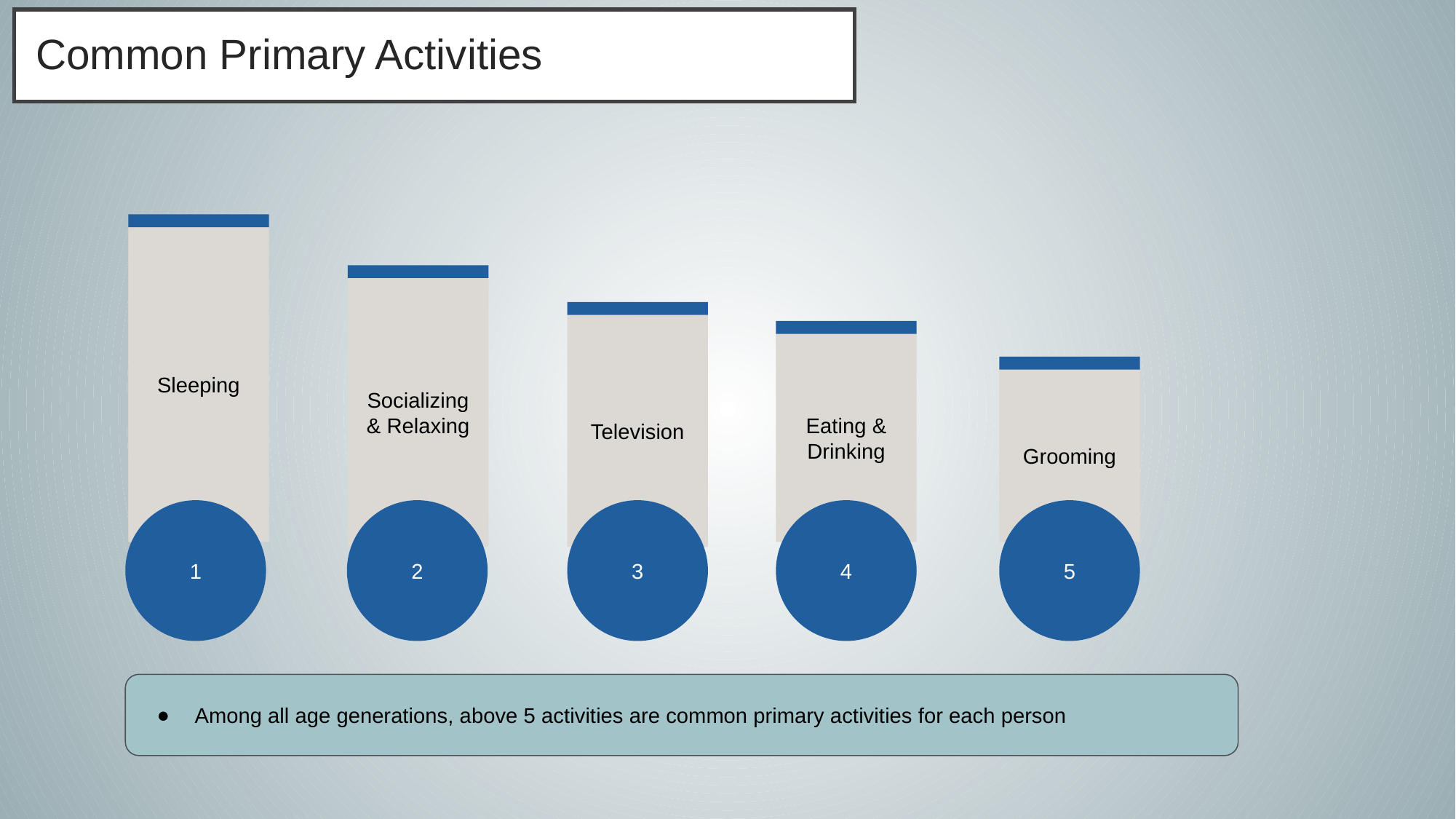

# Common Primary Activities

Sleeping

Socializing & Relaxing

Television

Eating & Drinking

Grooming
5
4
2
3
1

Among all age generations, above 5 activities are common primary activities for each person